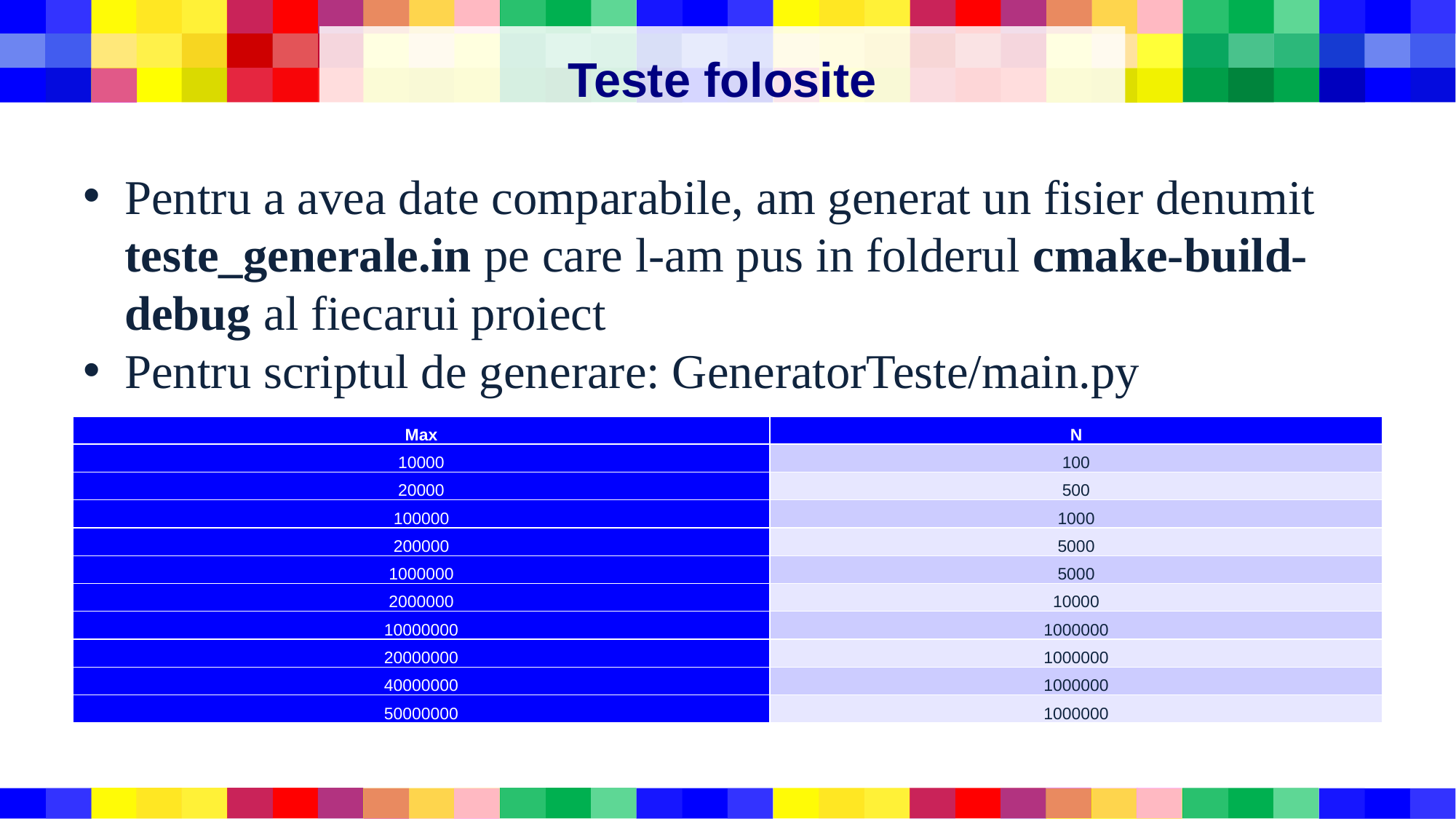

# Teste folosite
Pentru a avea date comparabile, am generat un fisier denumit teste_generale.in pe care l-am pus in folderul cmake-build-debug al fiecarui proiect
Pentru scriptul de generare: GeneratorTeste/main.py

| Max | N |
| --- | --- |
| 10000 | 100 |
| 20000 | 500 |
| 100000 | 1000 |
| 200000 | 5000 |
| 1000000 | 5000 |
| 2000000 | 10000 |
| 10000000 | 1000000 |
| 20000000 | 1000000 |
| 40000000 | 1000000 |
| 50000000 | 1000000 |